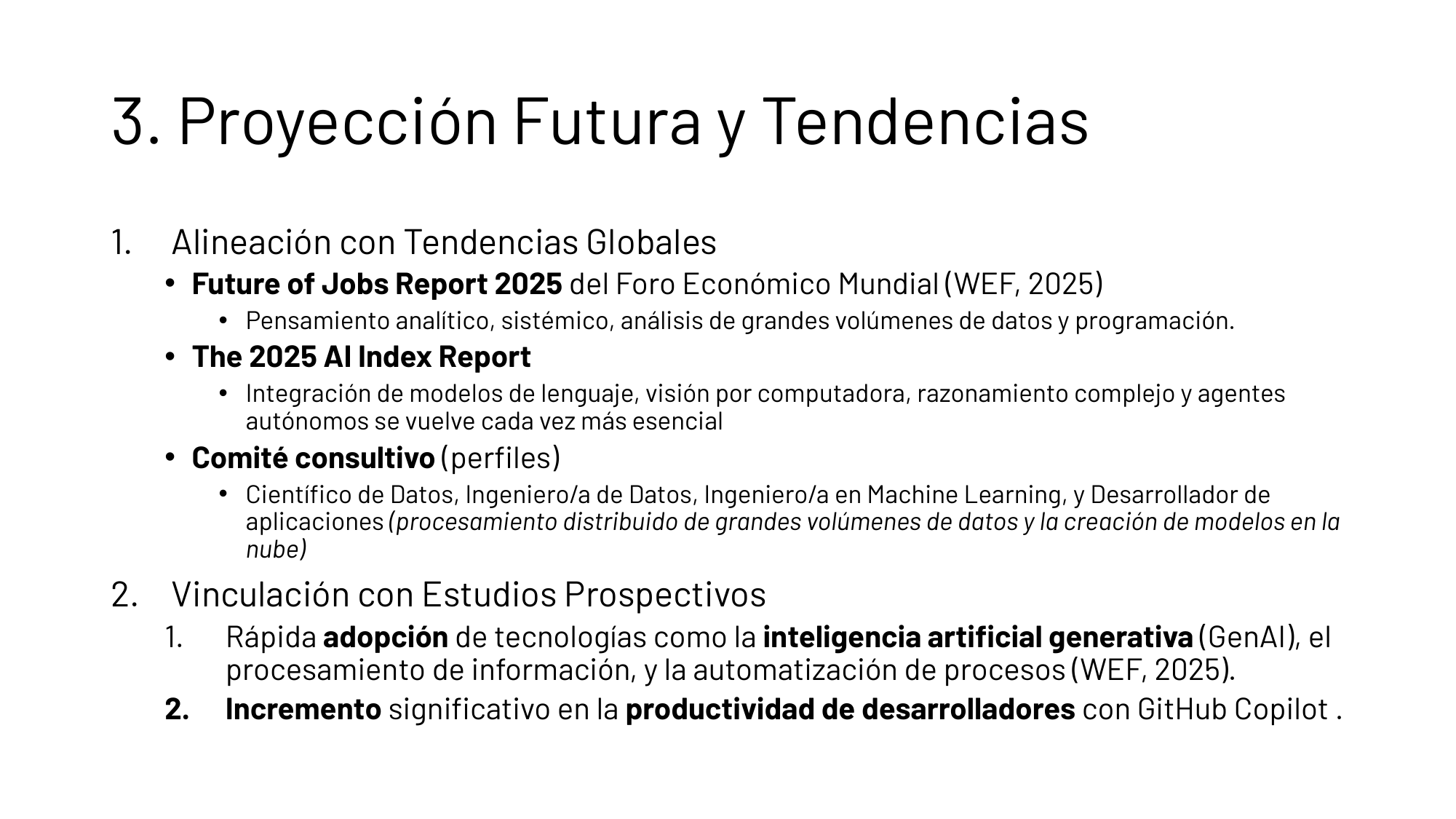

# 3. Proyección Futura y Tendencias
Alineación con Tendencias Globales
Future of Jobs Report 2025 del Foro Económico Mundial (WEF, 2025)
Pensamiento analítico, sistémico, análisis de grandes volúmenes de datos y programación.
The 2025 AI Index Report
Integración de modelos de lenguaje, visión por computadora, razonamiento complejo y agentes autónomos se vuelve cada vez más esencial
Comité consultivo (perfiles)
Científico de Datos, Ingeniero/a de Datos, Ingeniero/a en Machine Learning, y Desarrollador de aplicaciones (procesamiento distribuido de grandes volúmenes de datos y la creación de modelos en la nube)
Vinculación con Estudios Prospectivos
Rápida adopción de tecnologías como la inteligencia artificial generativa (GenAI), el procesamiento de información, y la automatización de procesos (WEF, 2025).
Incremento significativo en la productividad de desarrolladores con GitHub Copilot .